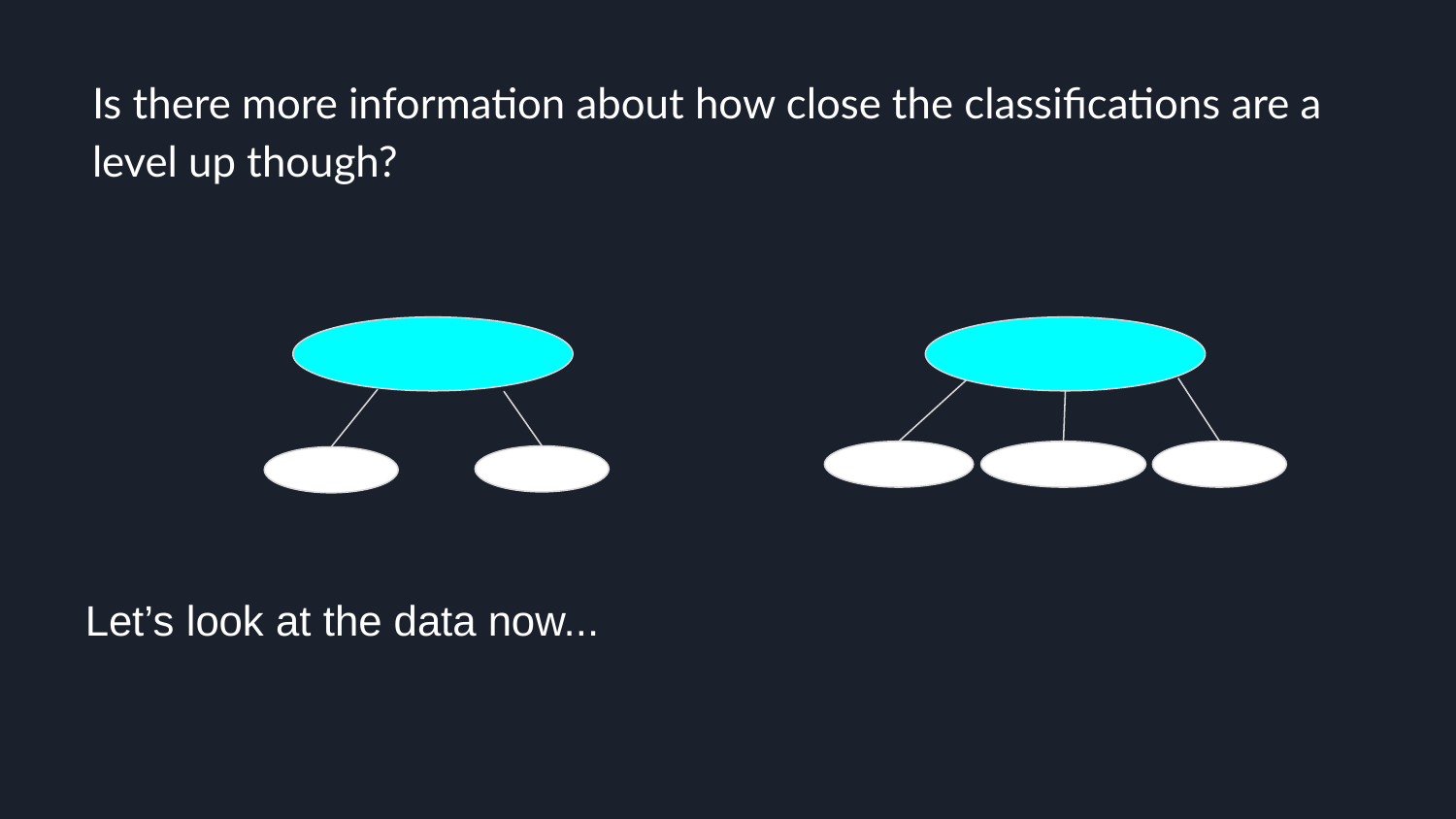

Is there more information about how close the classifications are a level up though?

Selling your idea
Selling your idea

Let’s look at the data now...